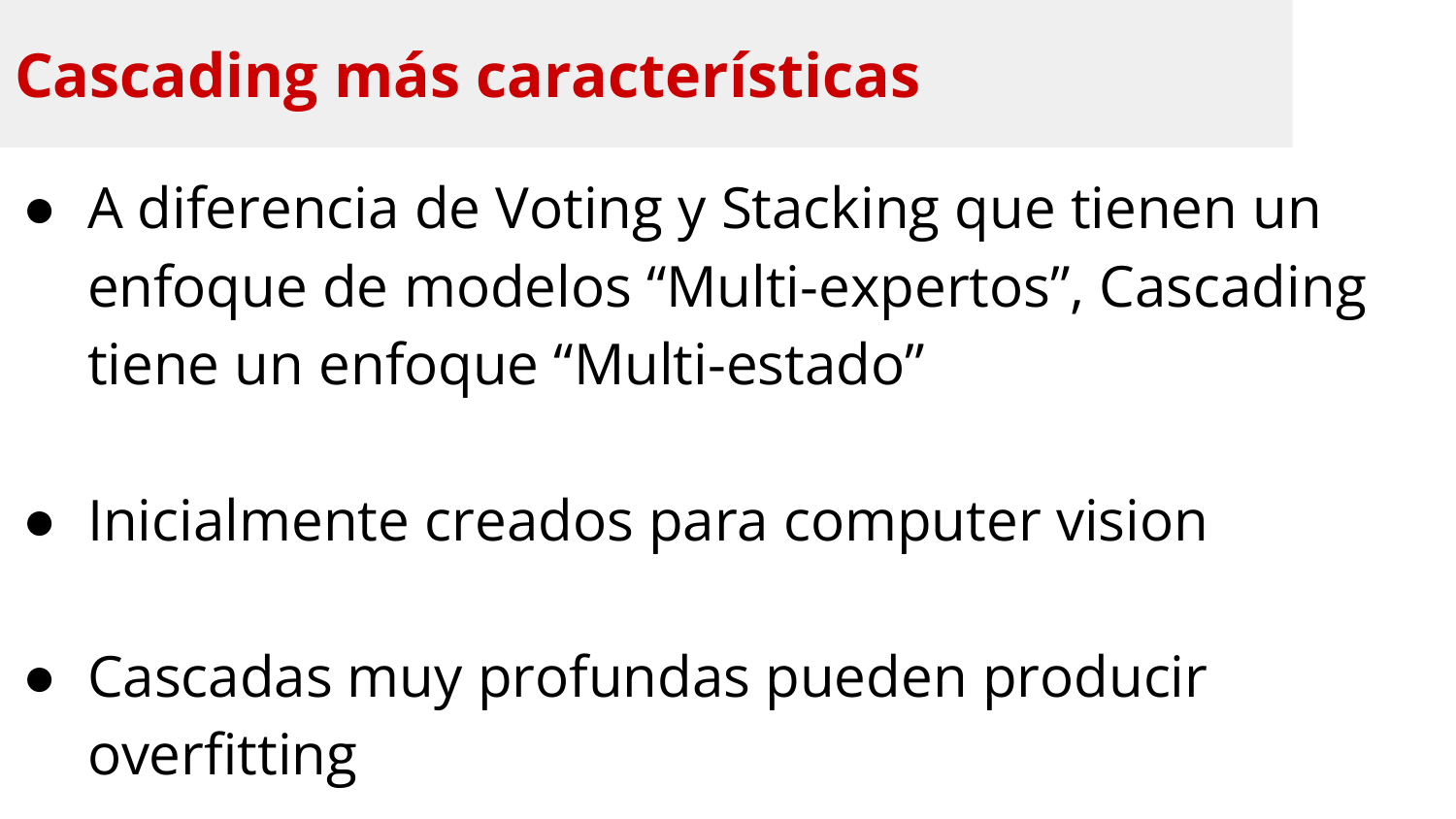

Cascading más características
A diferencia de Voting y Stacking que tienen un enfoque de modelos “Multi-expertos”, Cascading tiene un enfoque “Multi-estado”
Inicialmente creados para computer vision
Cascadas muy profundas pueden producir overfitting